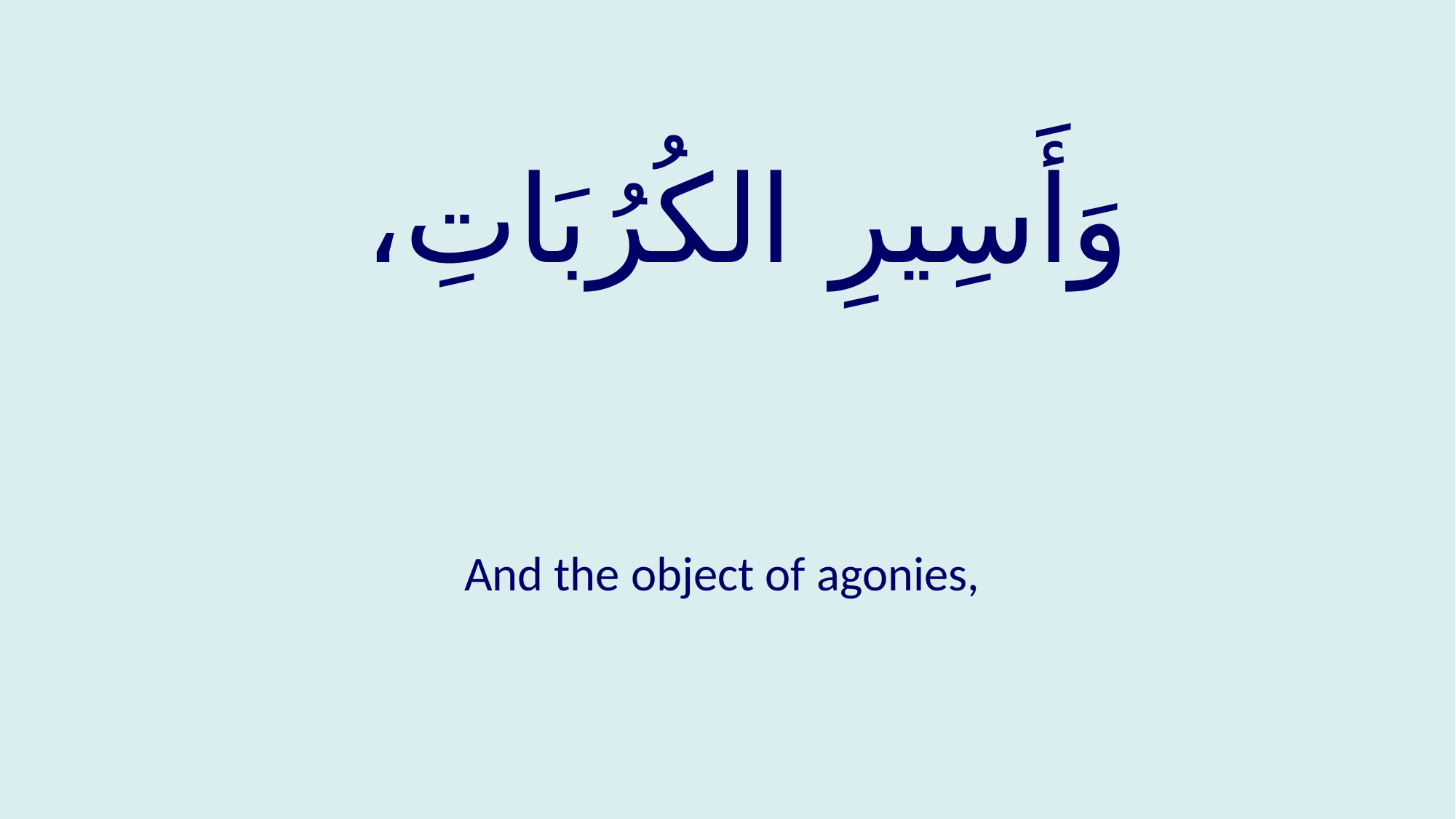

# وَأَسِيرِ الكُرُبَاتِ،
And the object of agonies,